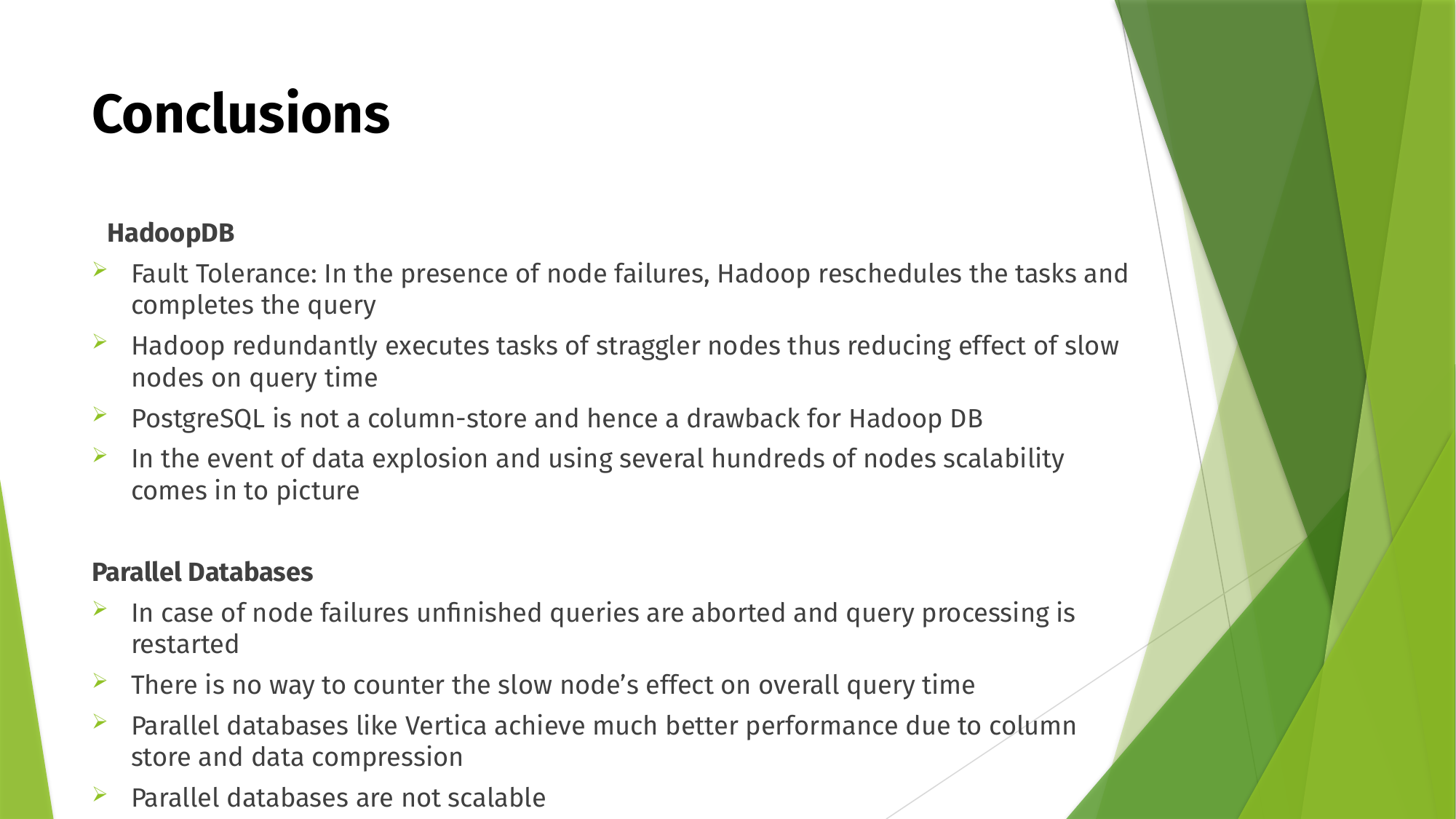

# Conclusions
    HadoopDB
Fault Tolerance: In the presence of node failures, Hadoop reschedules the tasks and completes the query
Hadoop redundantly executes tasks of straggler nodes thus reducing effect of slow nodes on query time
PostgreSQL is not a column-store and hence a drawback for Hadoop DB
In the event of data explosion and using several hundreds of nodes scalability comes in to picture

Parallel Databases
In case of node failures unfinished queries are aborted and query processing is restarted
There is no way to counter the slow node’s effect on overall query time
Parallel databases like Vertica achieve much better performance due to column store and data compression
Parallel databases are not scalable